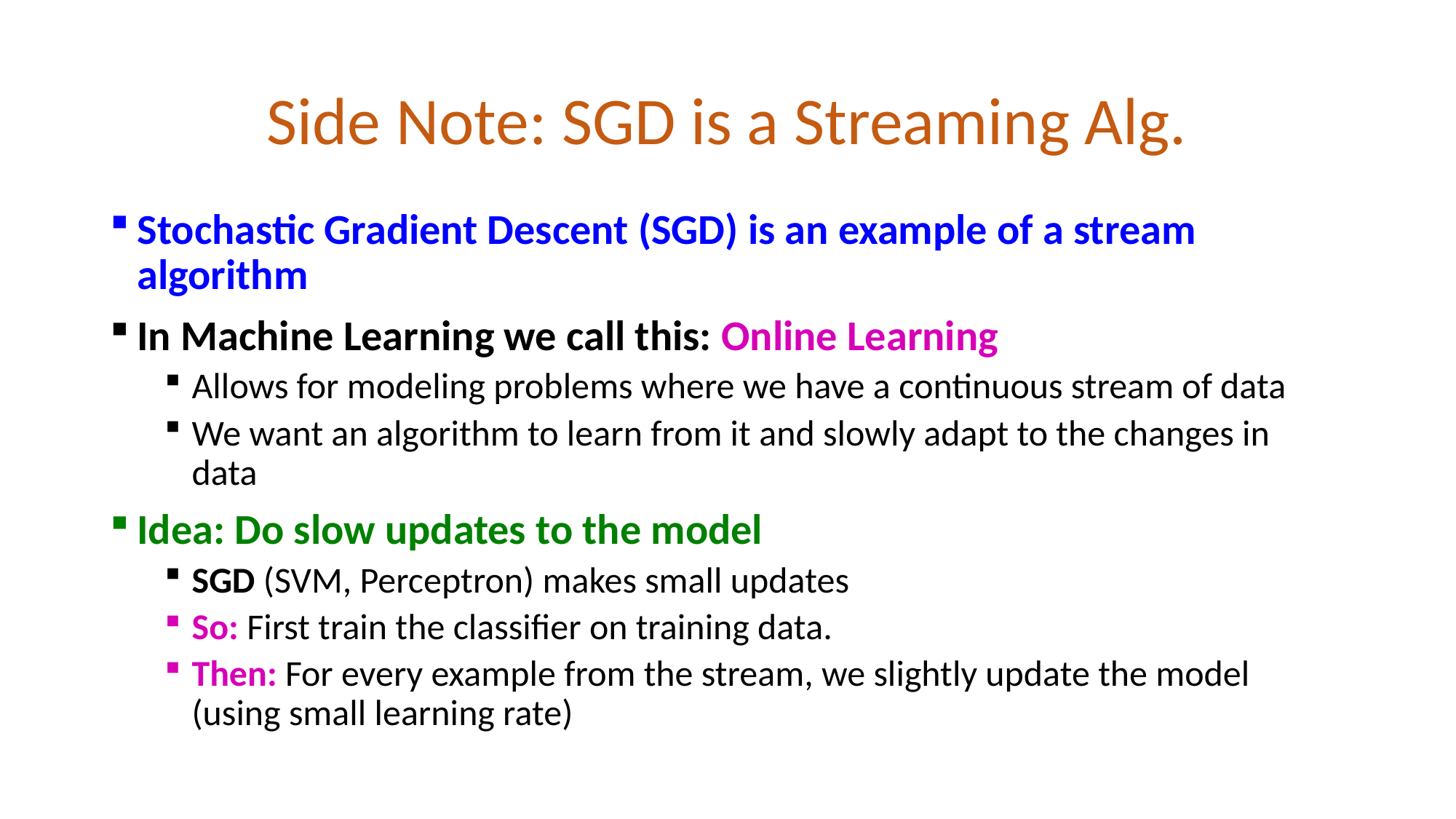

# Side Note: SGD is a Streaming Alg.
Stochastic Gradient Descent (SGD) is an example of a stream algorithm
In Machine Learning we call this: Online Learning
Allows for modeling problems where we have a continuous stream of data
We want an algorithm to learn from it and slowly adapt to the changes in data
Idea: Do slow updates to the model
SGD (SVM, Perceptron) makes small updates
So: First train the classifier on training data.
Then: For every example from the stream, we slightly update the model (using small learning rate)